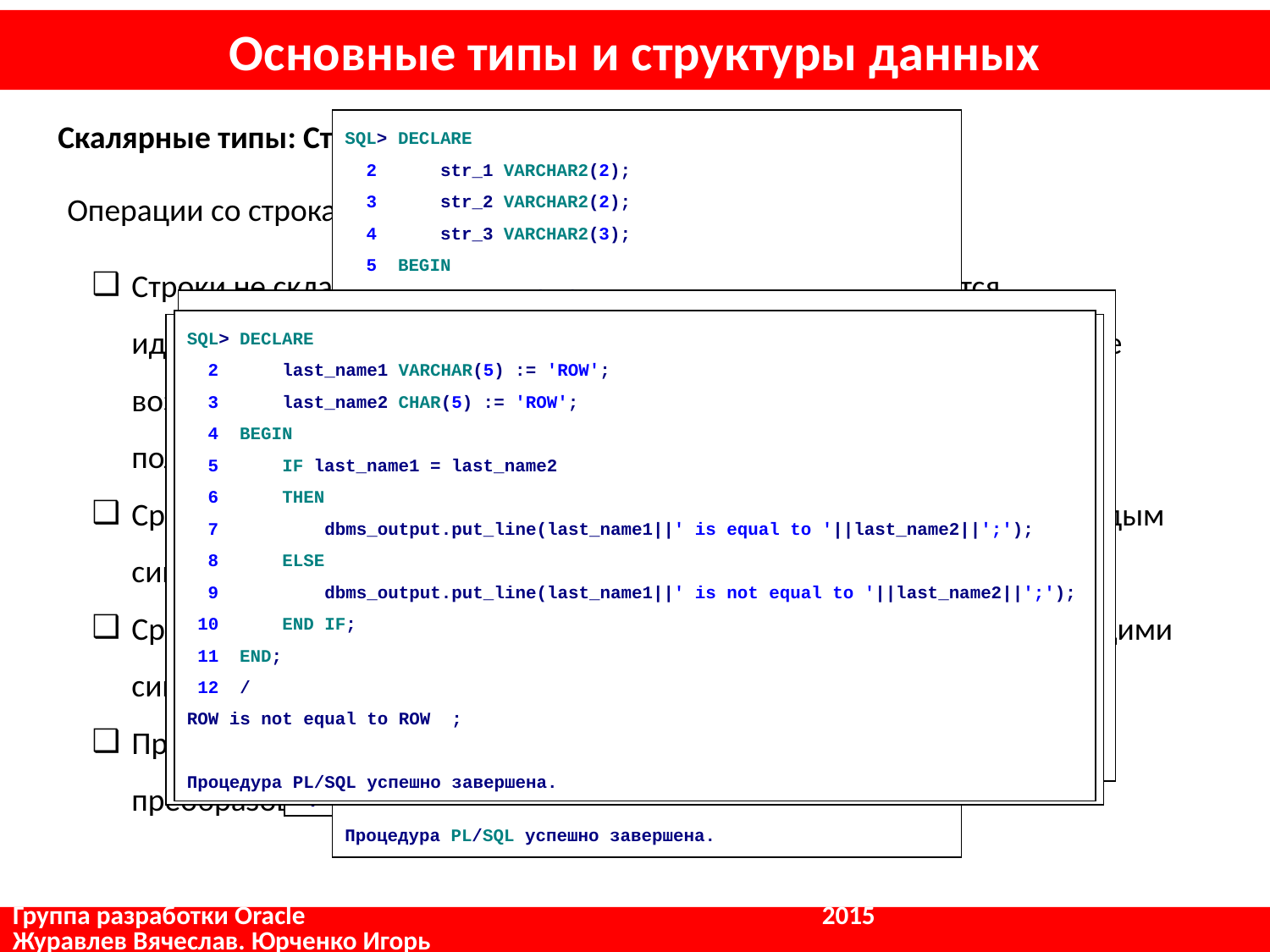

# Основные типы и структуры данных
SQL> DECLARE
  2      str_1 VARCHAR2(2);
  3      str_2 VARCHAR2(2);
  4      str_3 VARCHAR2(3);
  5  BEGIN
  6      str_1 := '15';
  7      str_2 := '10';
  8      str_3 := str_1 + str_2;
  9      dbms_output.put_line('str_3='||str_3);
 10      str_3 := str_1 - str_2;
 11      dbms_output.put_line('str_3='||str_3);
 12      str_3 := str_1 * str_2;
 13      dbms_output.put_line('str_3='||str_3);
 14      str_3 := str_1 / str_2;
 15      dbms_output.put_line('str_3='||str_3);
 16  END;
 17  /
str_3=25
str_3=5
str_3=150
str_3=1,5

Процедура PL/SQL успешно завершена.
Скалярные типы: Строковые типы
Операции со строками:
Строки не складываются, не вычитаются – они конкатенируются идентификатором «||» (Примечание: Операция сложения (через «+») не  возбраняется, в рамках неявного преобразования – но рекомендуем не пользоваться этим послаблением)
Сравнение VARCHAR2 переменных выполняется последовательно с каждым символом, согласно его положению в кодовой таблице
Сравнение CHAR, выполняется по тому же алгоритму – но только значащими символами
При этом VARCHAR2 и CHAR ведут себя логично за счет неявного преобразования
SQL> DECLARE
  2      last_name1 VARCHAR2(10) := 'COLES';
  3      last_name2 VARCHAR2(10) := 'COLEMAN';
  4  BEGIN
  5      IF last_name1 > last_name2
  6      THEN
  7          dbms_output.put_line(last_name1 || ' is greater than ' || last_name2);
  8      ELSE
  9          dbms_output.put_line(last_name2 || ' is greater than ' || last_name1);
 10      END IF;
 11  END;
 12  /
COLES is greater than COLEMAN

Процедура PL/SQL успешно завершена.
SQL> DECLARE
  2      last_name1 VARCHAR(5) := 'ROW';
  3      last_name2 CHAR(5) := 'ROW';
  4  BEGIN
  5      IF last_name1 = last_name2
  6      THEN
  7          dbms_output.put_line(last_name1||' is equal to '||last_name2||';');
  8      ELSE
  9          dbms_output.put_line(last_name1||' is not equal to '||last_name2||';');
 10      END IF;
 11  END;
 12  /
ROW is not equal to ROW  ;

Процедура PL/SQL успешно завершена.
SQL> DECLARE
  2      last_name1 CHAR(5) := 'BELLO';
  3      last_name2 CHAR(10) := 'BELLO';
  4  BEGIN
  5      IF last_name1 = last_name2
  6      THEN
  7          dbms_output.put_line(last_name1 || ' is equal to ' ||last_name2||';');
  8      ELSE
  9          dbms_output.put_line(last_name2 || ' is not equal to '||last_name1||';');
 10      END IF;
 11  END;
 12  /
BELLO is equal to BELLO     ;

Процедура PL/SQL успешно завершена.
SQL> DECLARE
  2      str_1 VARCHAR2(11);
  3      str_2 VARCHAR2(21);
  4  BEGIN
  5      str_1 := 'Ave, Oracle';
  6      str_2 := str_1 || ' - forever';
  7      dbms_output.put_line(str_2);
  8  END;
  9  /
Ave, Oracle - forever

Процедура PL/SQL успешно завершена.
Группа разработки Oracle				        2015			          Журавлев Вячеслав. Юрченко Игорь